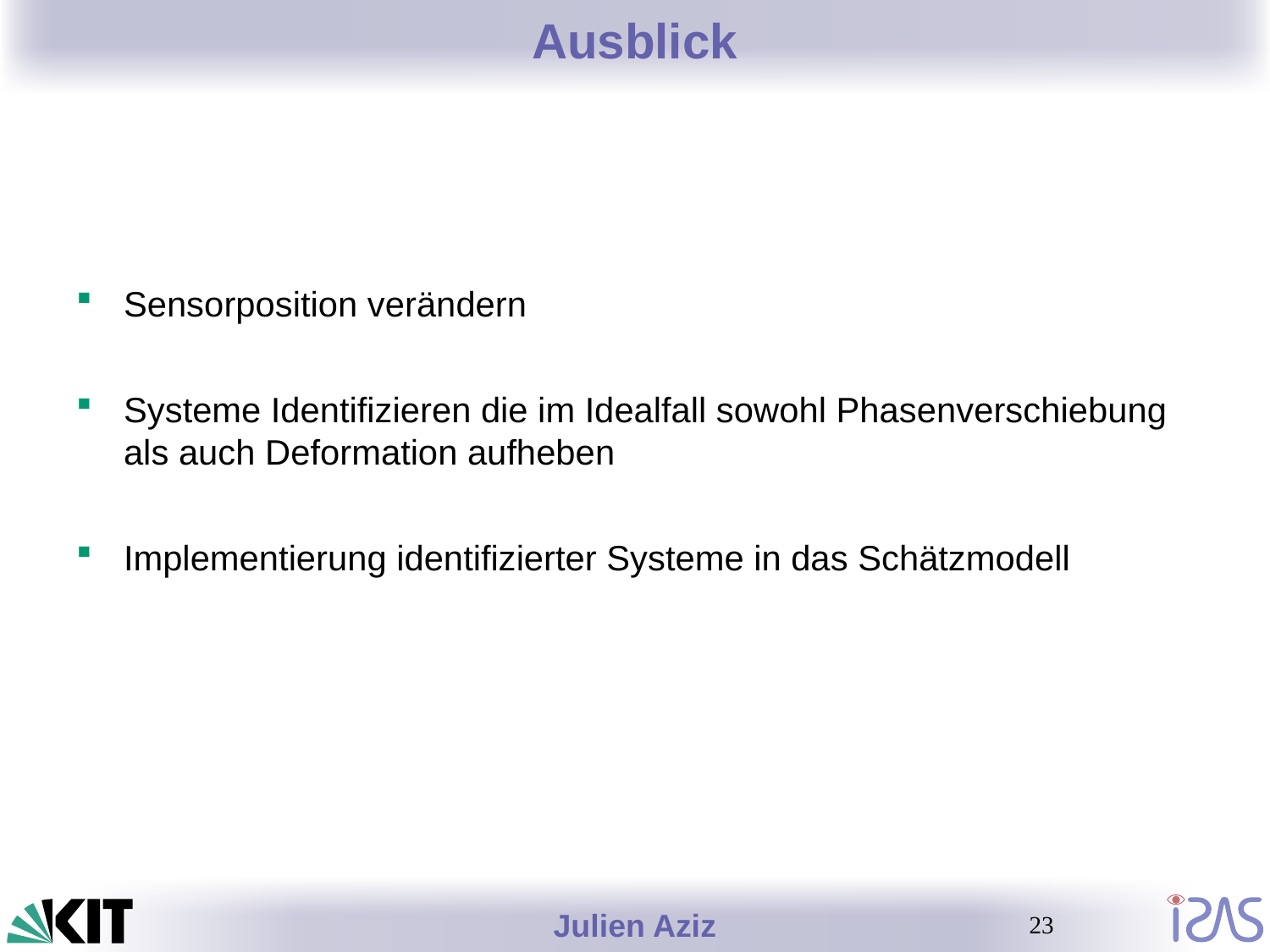

# Ausblick

Sensorposition verändern

Systeme Identifizieren die im Idealfall sowohl Phasenverschiebung als auch Deformation aufheben

Implementierung identifizierter Systeme in das Schätzmodell

23